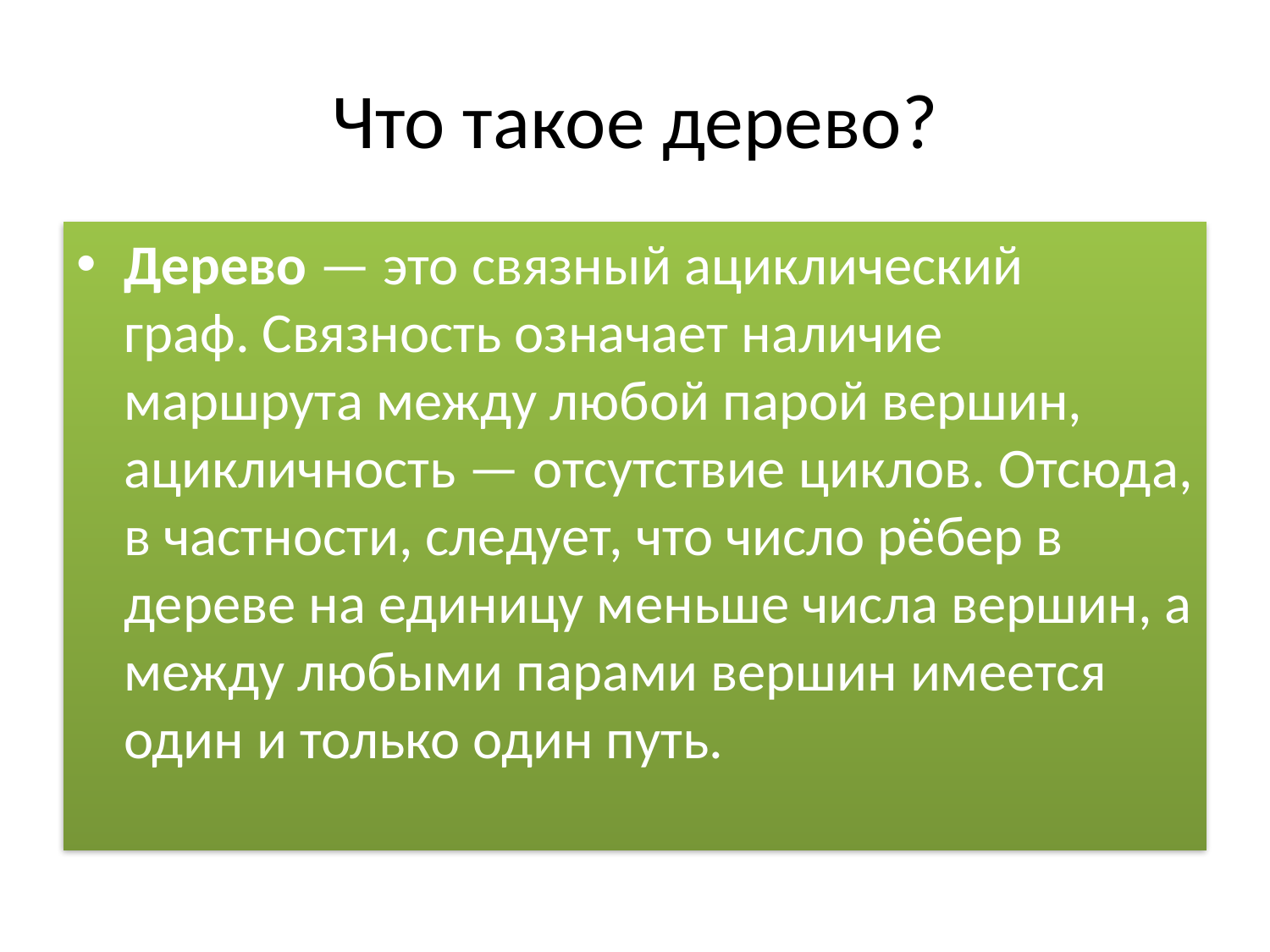

# Что такое дерево?
Дерево — это связный ациклический граф. Связность означает наличие маршрута между любой парой вершин, ацикличность — отсутствие циклов. Отсюда, в частности, следует, что число рёбер в дереве на единицу меньше числа вершин, а между любыми парами вершин имеется один и только один путь.